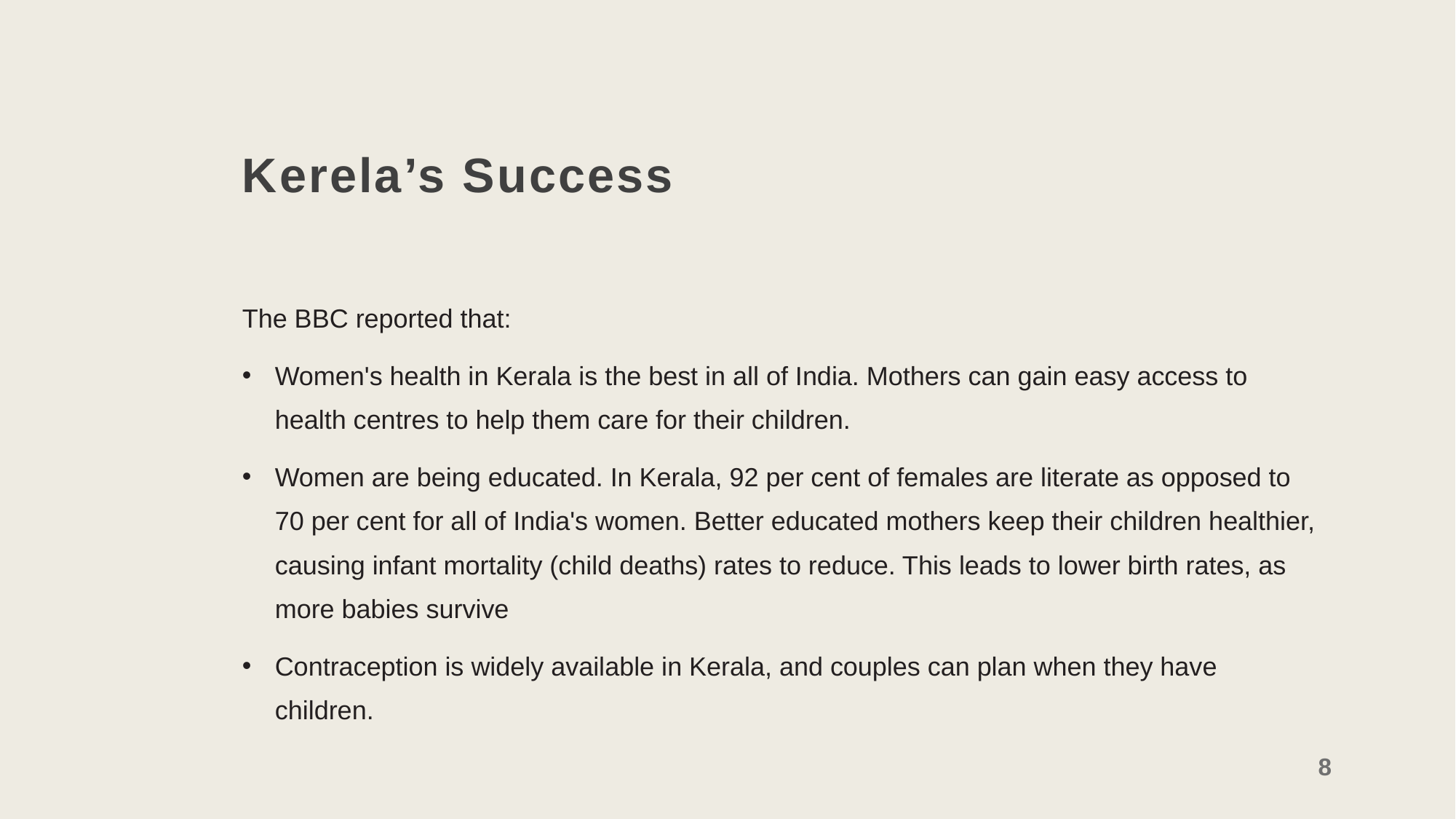

# Kerela’s Success
The BBC reported that:
Women's health in Kerala is the best in all of India. Mothers can gain easy access to health centres to help them care for their children.
Women are being educated. In Kerala, 92 per cent of females are literate as opposed to 70 per cent for all of India's women. Better educated mothers keep their children healthier, causing infant mortality (child deaths) rates to reduce. This leads to lower birth rates, as more babies survive
Contraception is widely available in Kerala, and couples can plan when they have children.

8